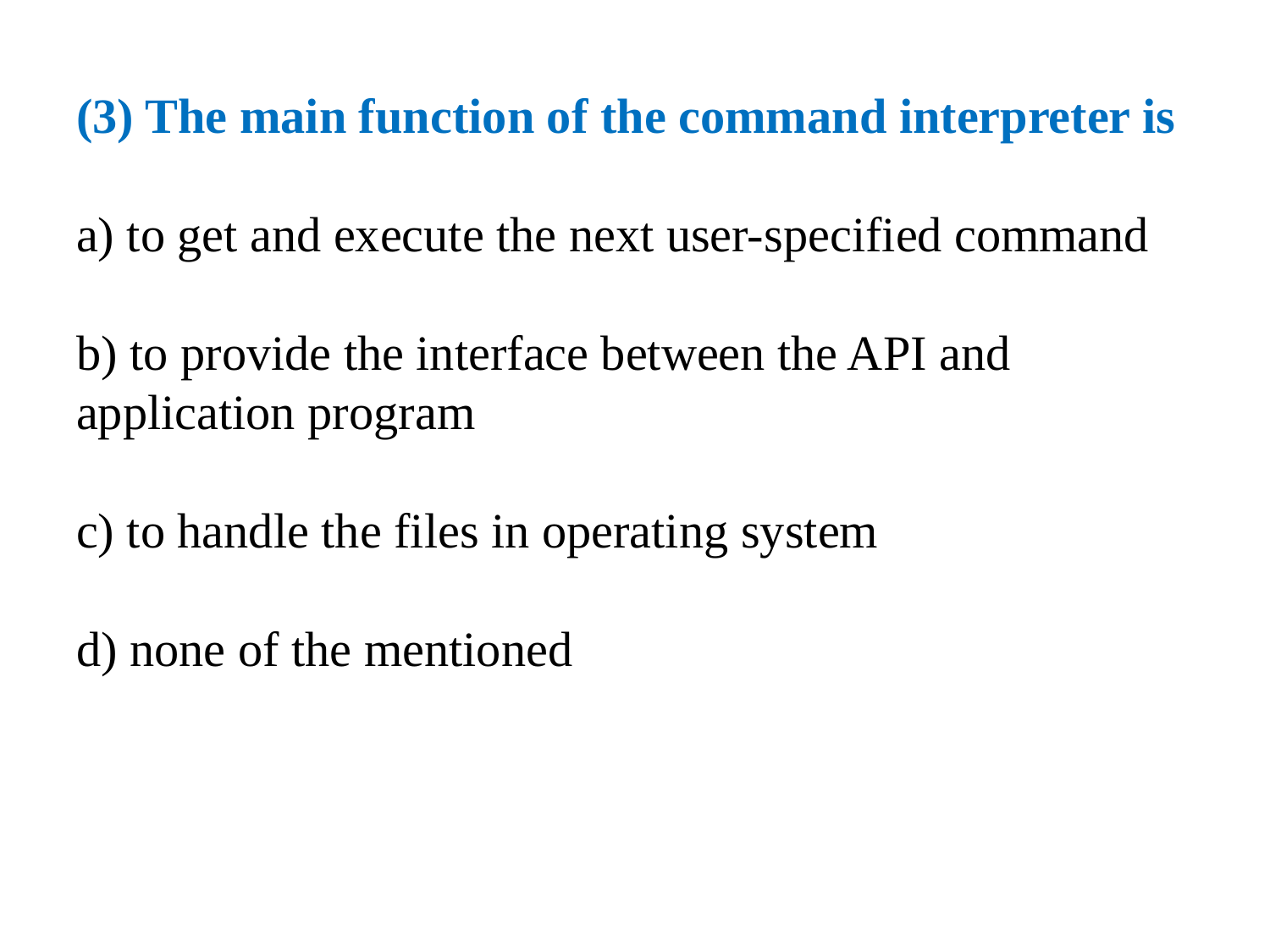

(3) The main function of the command interpreter is
a) to get and execute the next user-specified command
b) to provide the interface between the API and application program
c) to handle the files in operating system
d) none of the mentioned